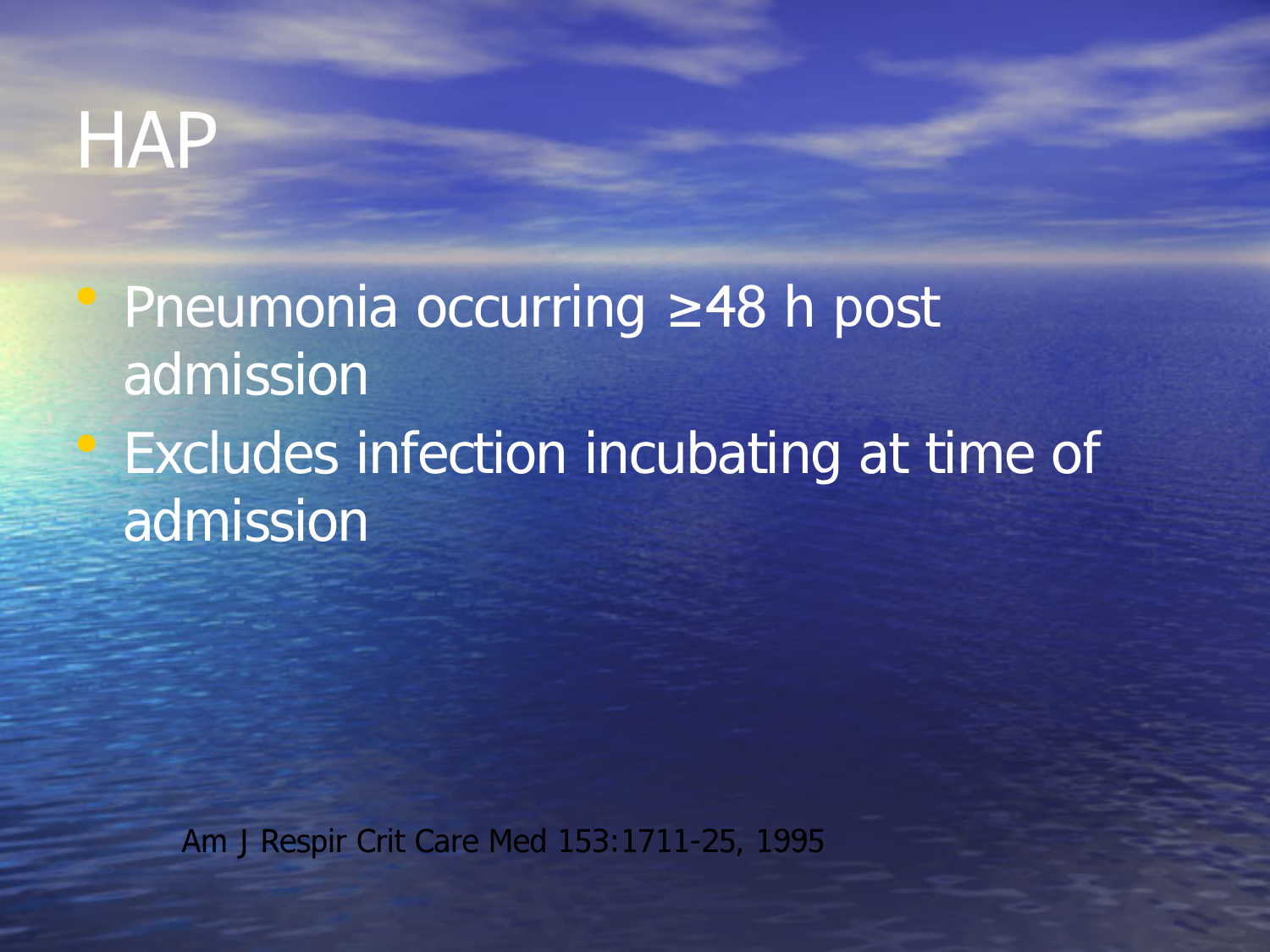

# HAP
Pneumonia occurring ≥48 h post admission
Excludes infection incubating at time of admission
Am J Respir Crit Care Med 153:1711-25, 1995